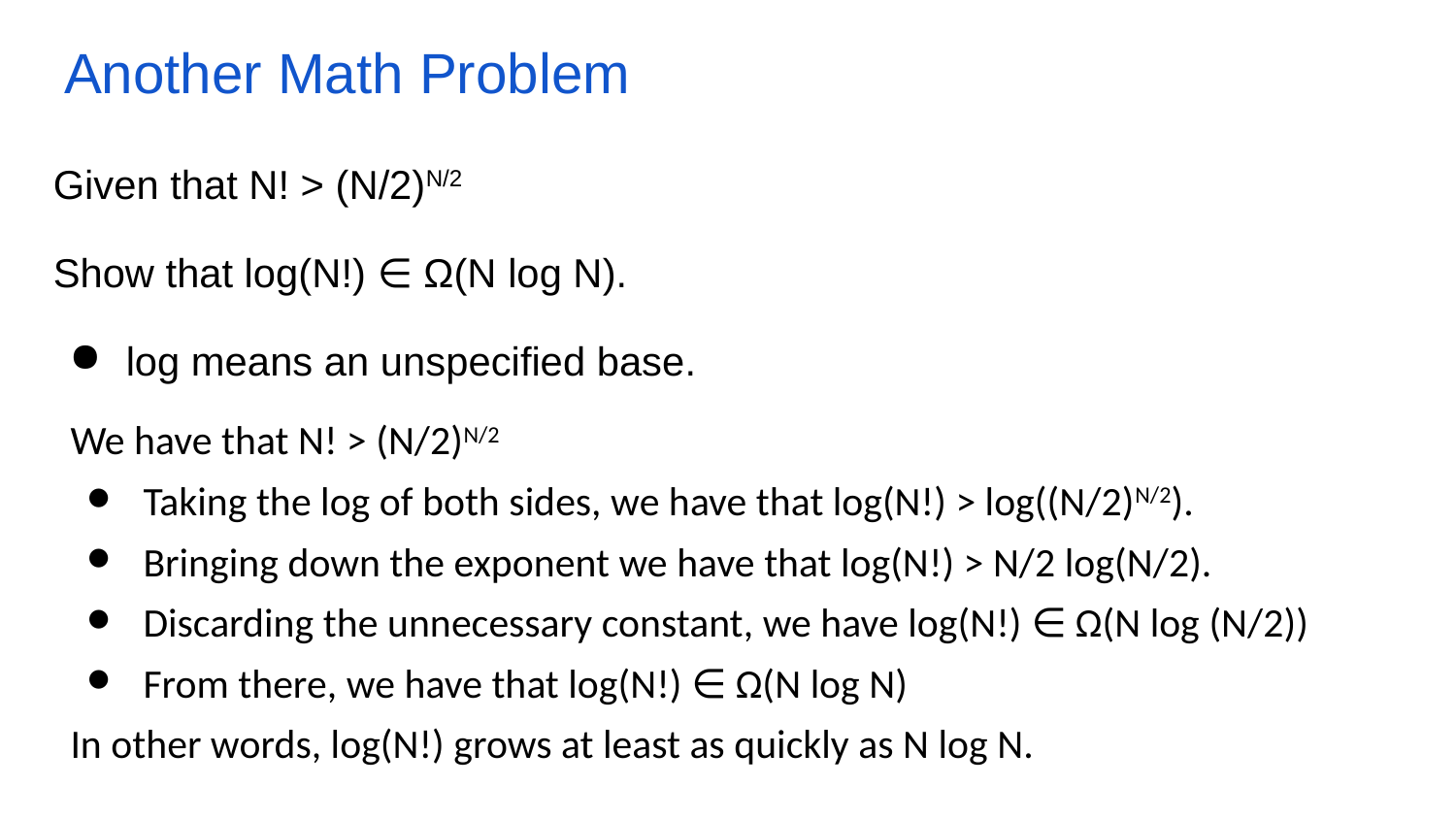

# Another Math Problem
Given that N! > (N/2)N/2
Show that log(N!) ∈ Ω(N log N).
log means an unspecified base.

We have that N! > (N/2)N/2
Taking the log of both sides, we have that log(N!) > log((N/2)N/2).
Bringing down the exponent we have that log(N!) > N/2 log(N/2).
Discarding the unnecessary constant, we have log(N!) ∈ Ω(N log (N/2))
From there, we have that log(N!) ∈ Ω(N log N)
In other words, log(N!) grows at least as quickly as N log N.